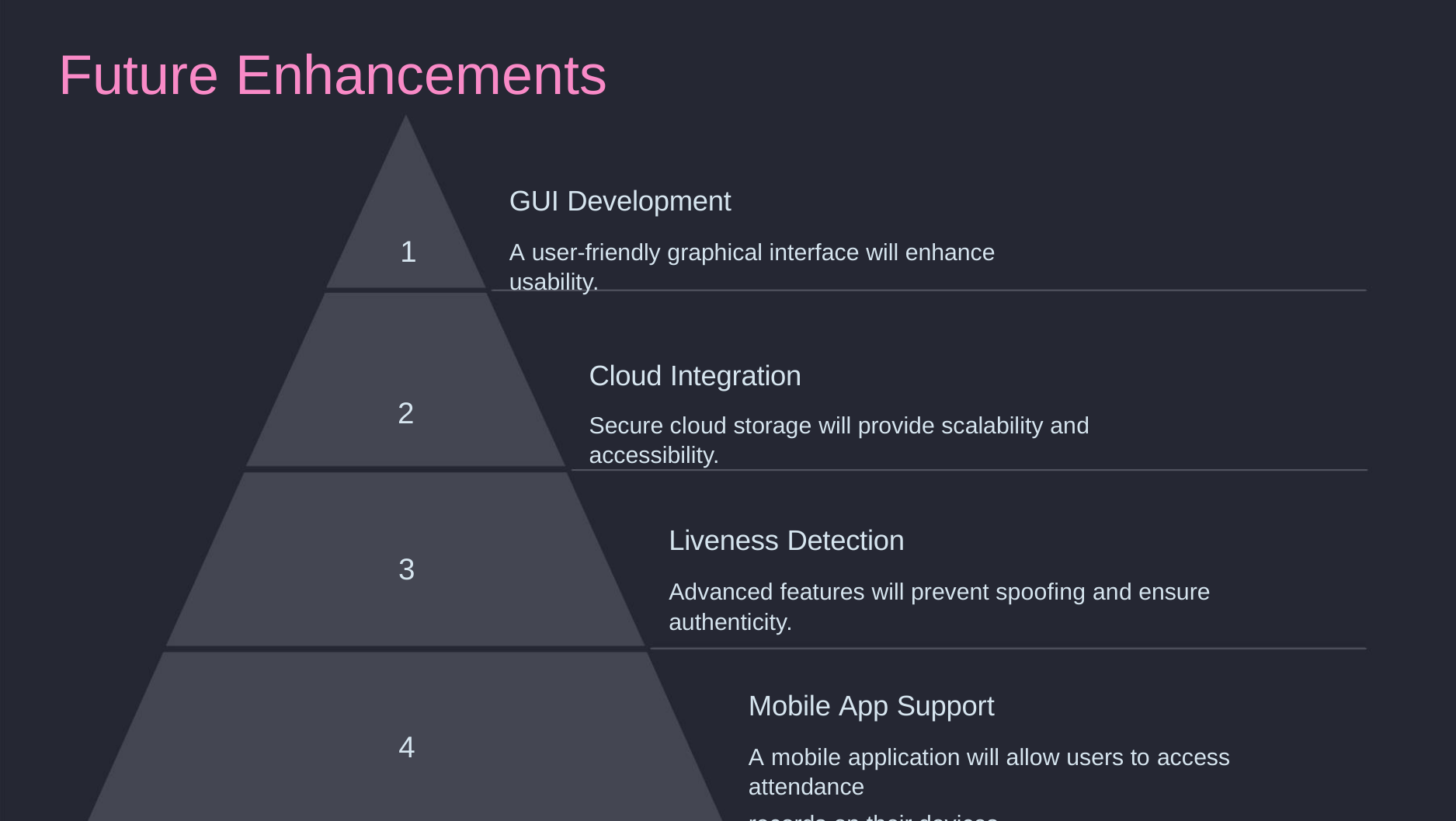

Future Enhancements
GUI Development
1
A user-friendly graphical interface will enhance usability.
Cloud Integration
2
Secure cloud storage will provide scalability and accessibility.
Liveness Detection
3
4
Advanced features will prevent spoofing and ensure authenticity.
Mobile App Support
A mobile application will allow users to access attendance
records on their devices.